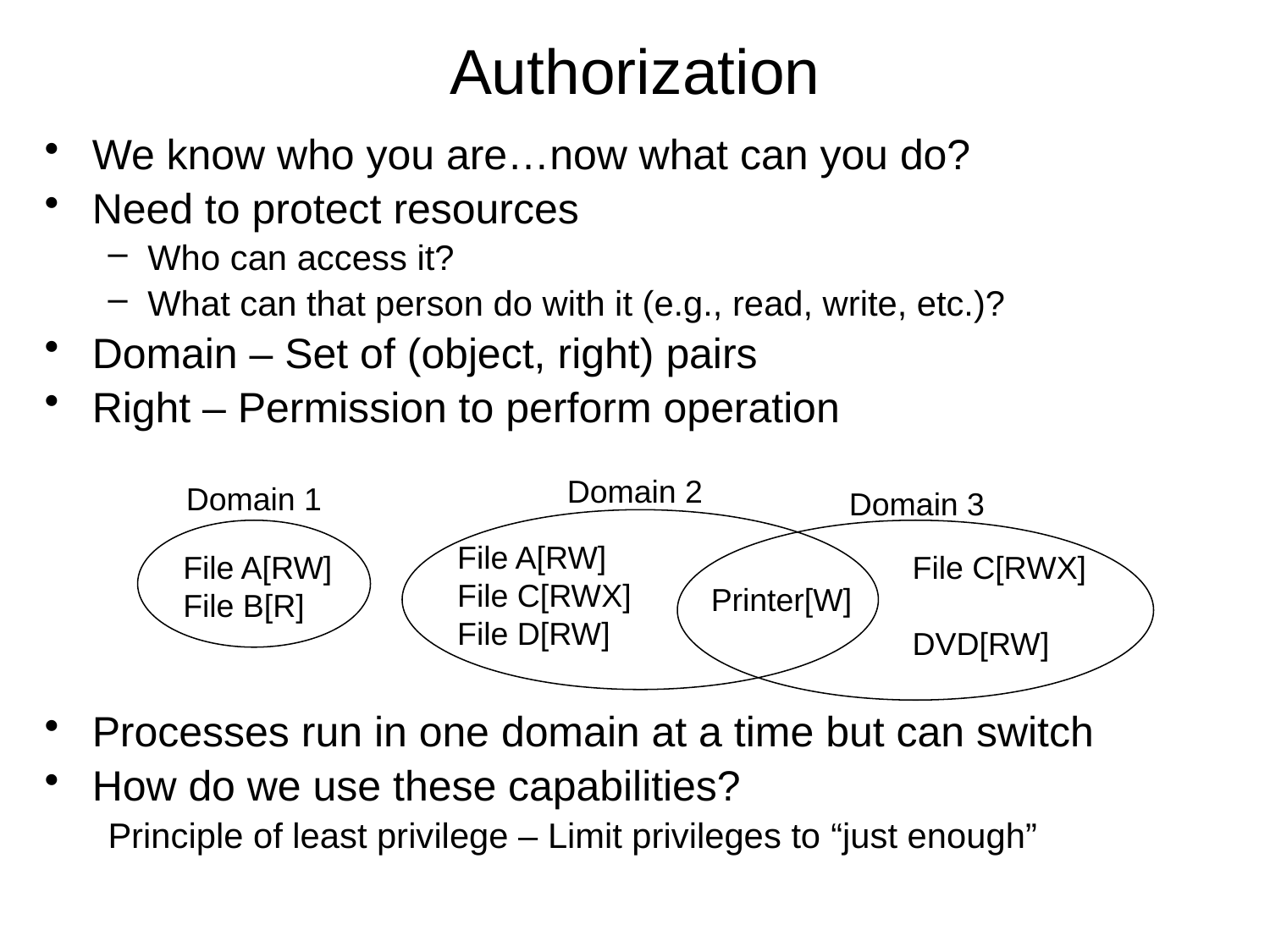

# Authorization
We know who you are…now what can you do?
Need to protect resources
Who can access it?
What can that person do with it (e.g., read, write, etc.)?
Domain – Set of (object, right) pairs
Right – Permission to perform operation

Processes run in one domain at a time but can switch
How do we use these capabilities?
Principle of least privilege – Limit privileges to “just enough”
Domain 2
Domain 1
Domain 3

File A[RW]
File C[RWX]
File D[RW]
File A[RW]
File B[R]
File C[RWX]

DVD[RW]
Printer[W]